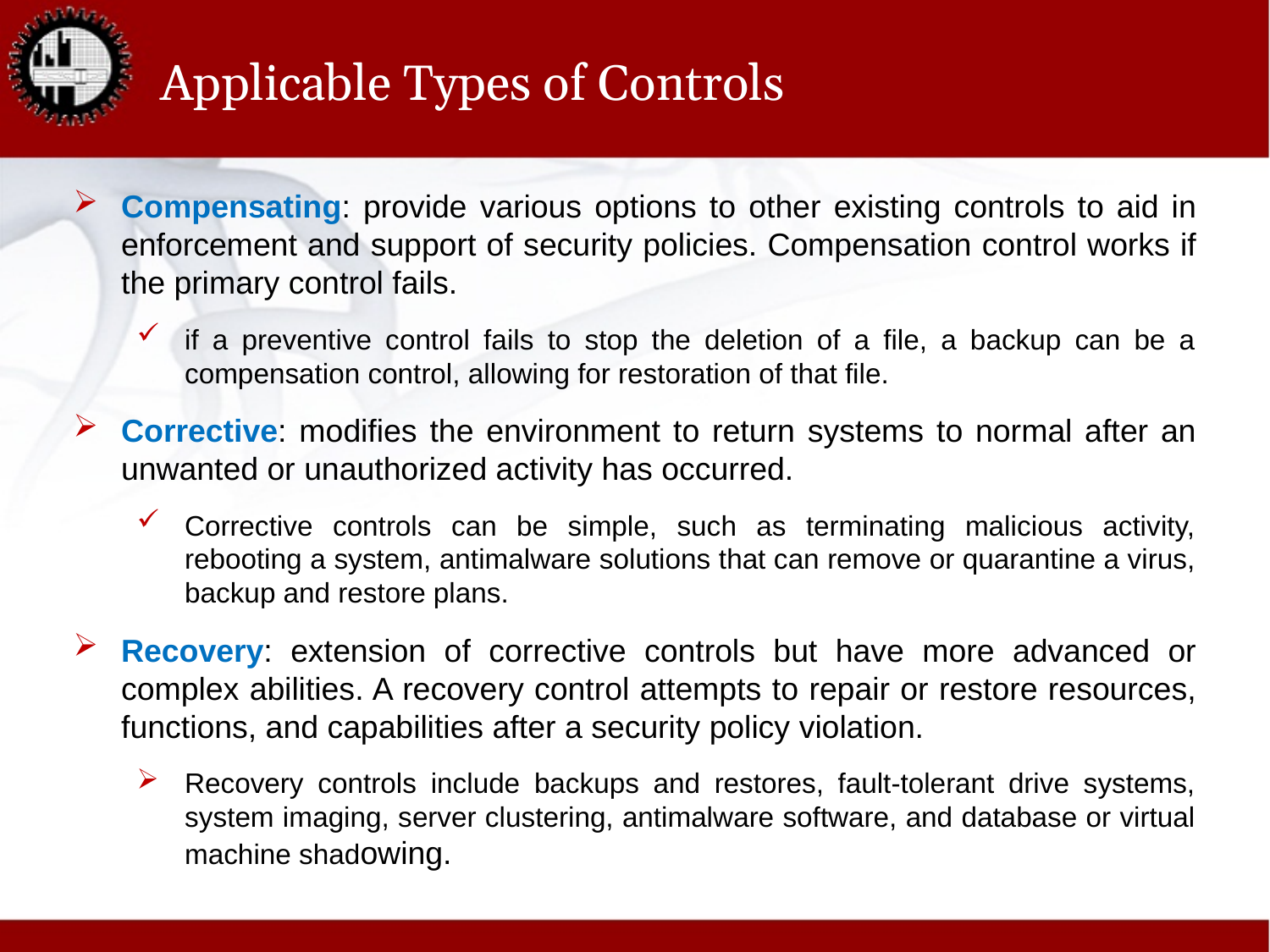

# Applicable Types of Controls
Compensating: provide various options to other existing controls to aid in enforcement and support of security policies. Compensation control works if the primary control fails.
if a preventive control fails to stop the deletion of a file, a backup can be a compensation control, allowing for restoration of that file.
Corrective: modifies the environment to return systems to normal after an unwanted or unauthorized activity has occurred.
Corrective controls can be simple, such as terminating malicious activity, rebooting a system, antimalware solutions that can remove or quarantine a virus, backup and restore plans.
Recovery: extension of corrective controls but have more advanced or complex abilities. A recovery control attempts to repair or restore resources, functions, and capabilities after a security policy violation.
Recovery controls include backups and restores, fault-tolerant drive systems, system imaging, server clustering, antimalware software, and database or virtual machine shadowing.